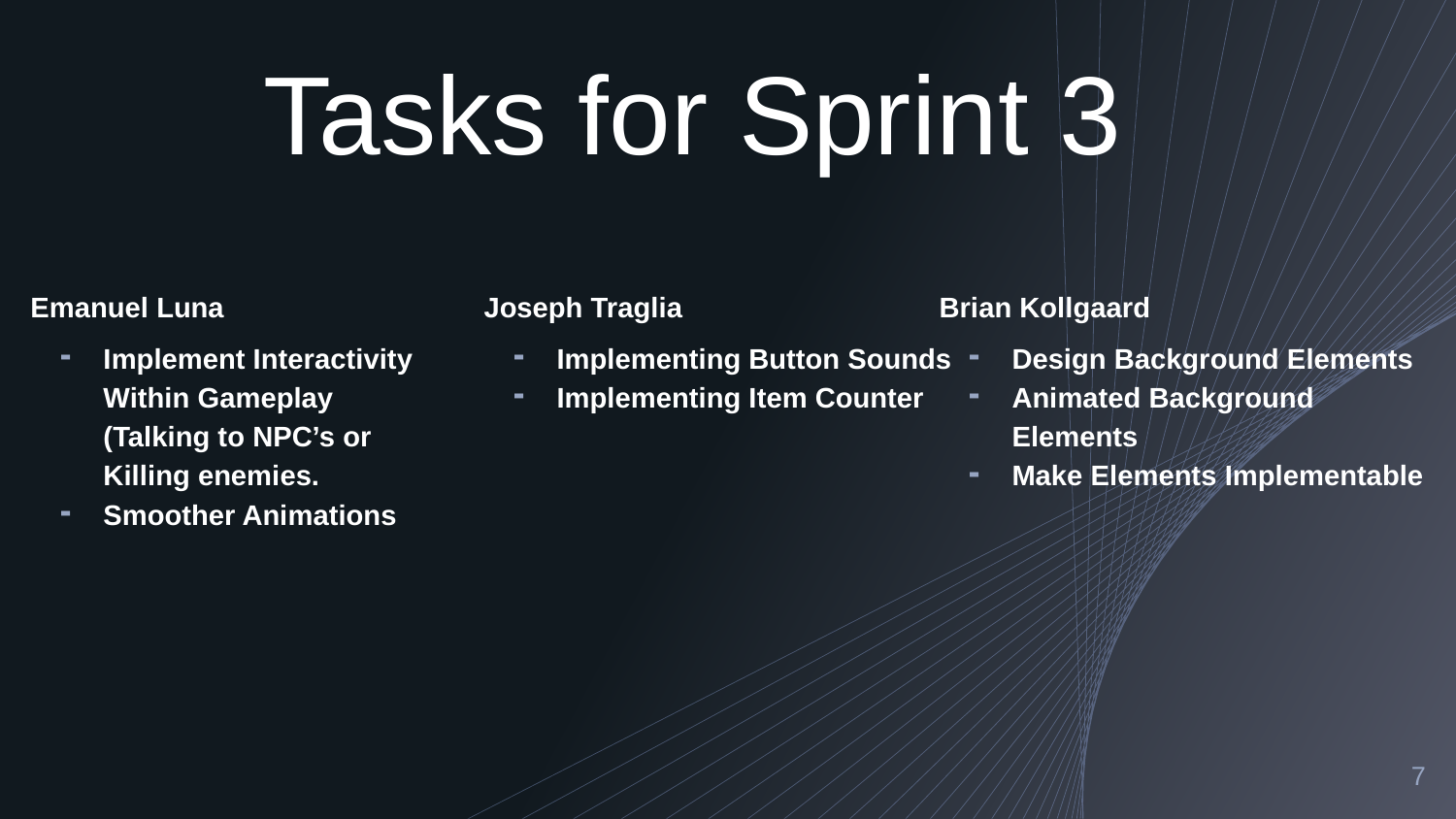

# Tasks for Sprint 3
Brian Kollgaard
Design Background Elements
Animated Background Elements
Make Elements Implementable

Emanuel Luna
Implement Interactivity Within Gameplay (Talking to NPC’s or Killing enemies.
Smoother Animations
Joseph Traglia
Implementing Button Sounds
Implementing Item Counter
7